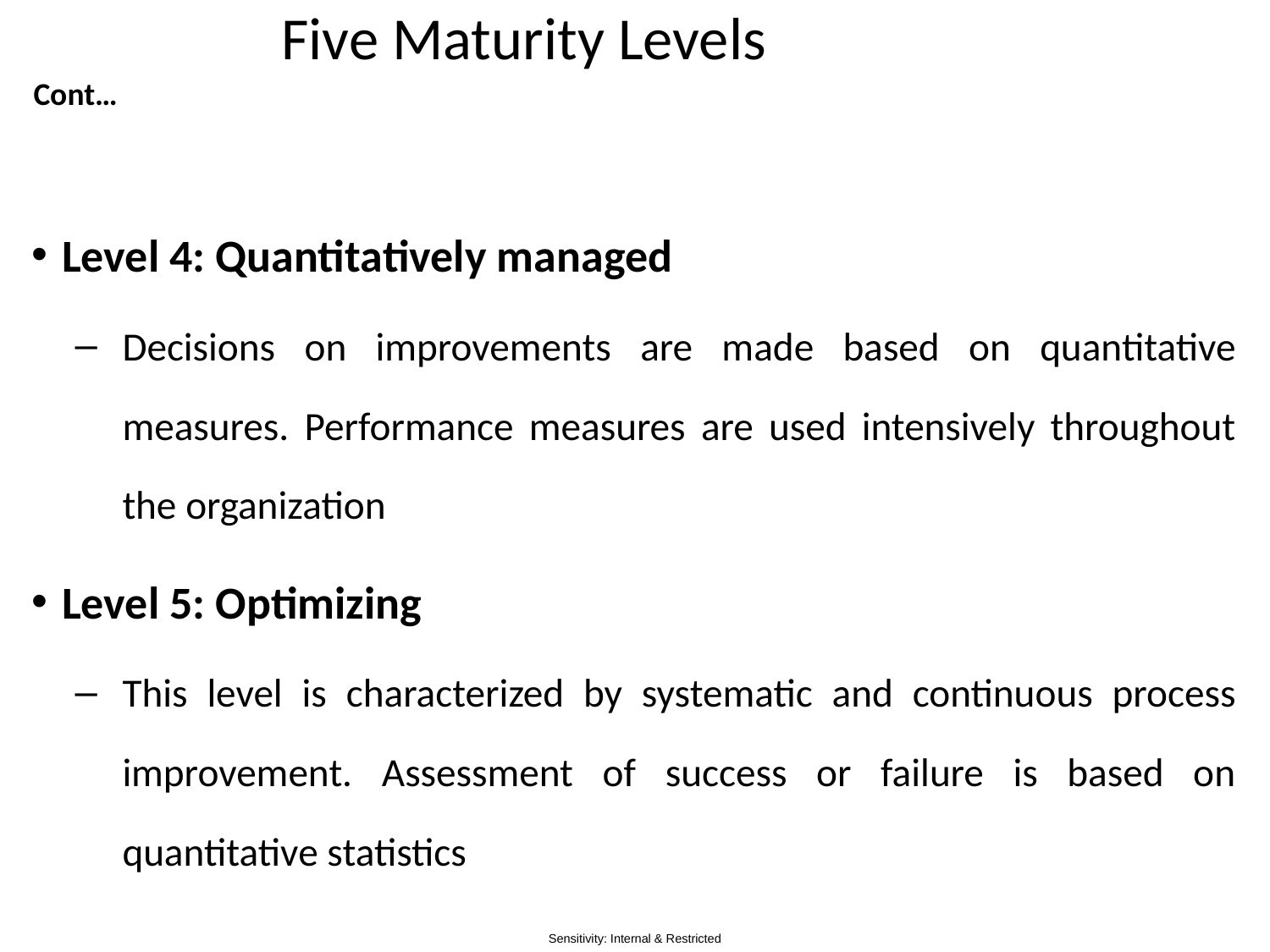

# Five Maturity Levels
Cont…
Level 4: Quantitatively managed
Decisions on improvements are made based on quantitative measures. Performance measures are used intensively throughout the organization
Level 5: Optimizing
This level is characterized by systematic and continuous process improvement. Assessment of success or failure is based on quantitative statistics